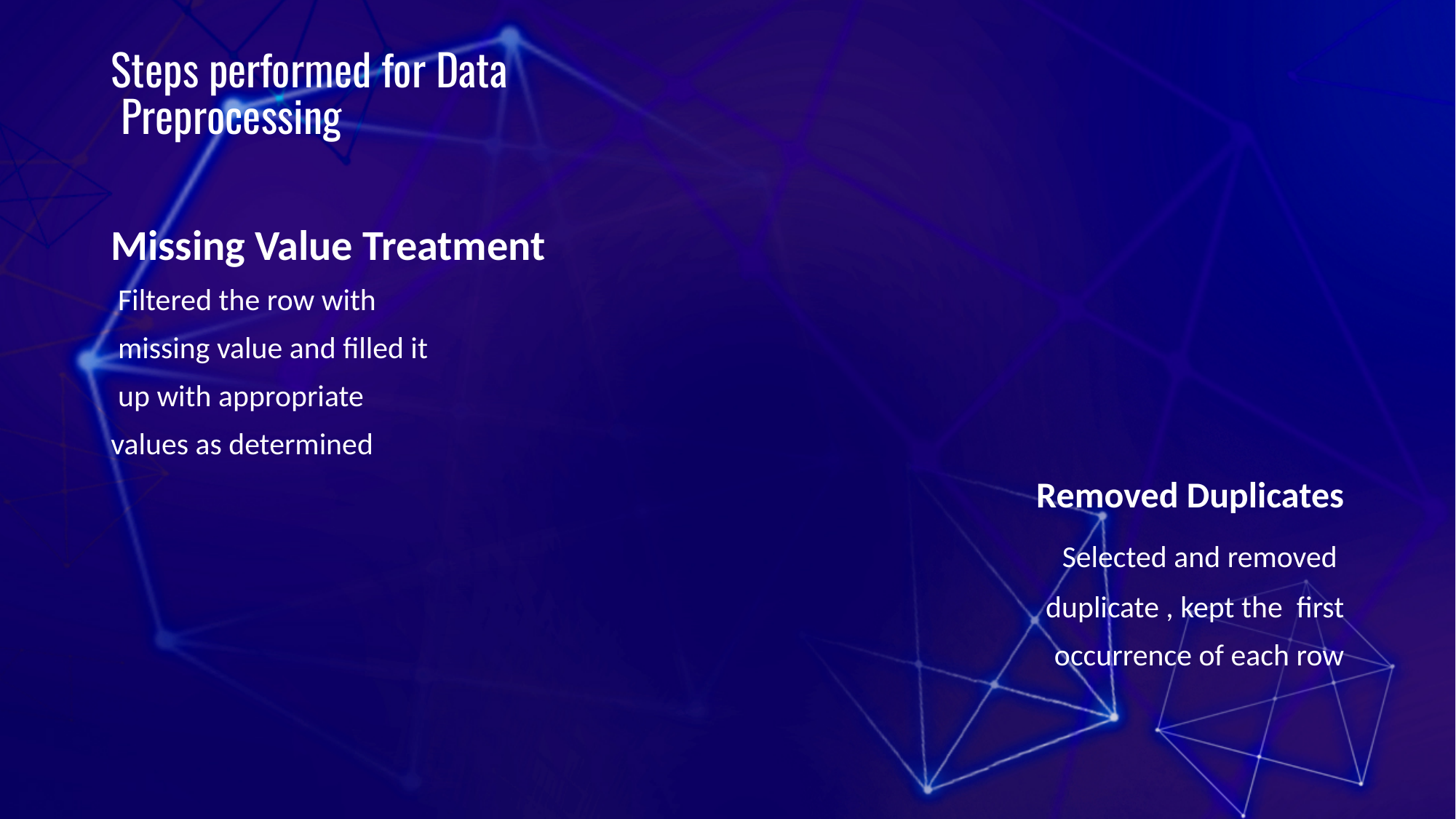

# Steps performed for Data Preprocessing
Missing Value Treatment
 Filtered the row with
 missing value and filled it
 up with appropriate
values as determined
Removed Duplicates
                                                                                    Selected and removed
  duplicate , kept the  first
 occurrence of each row